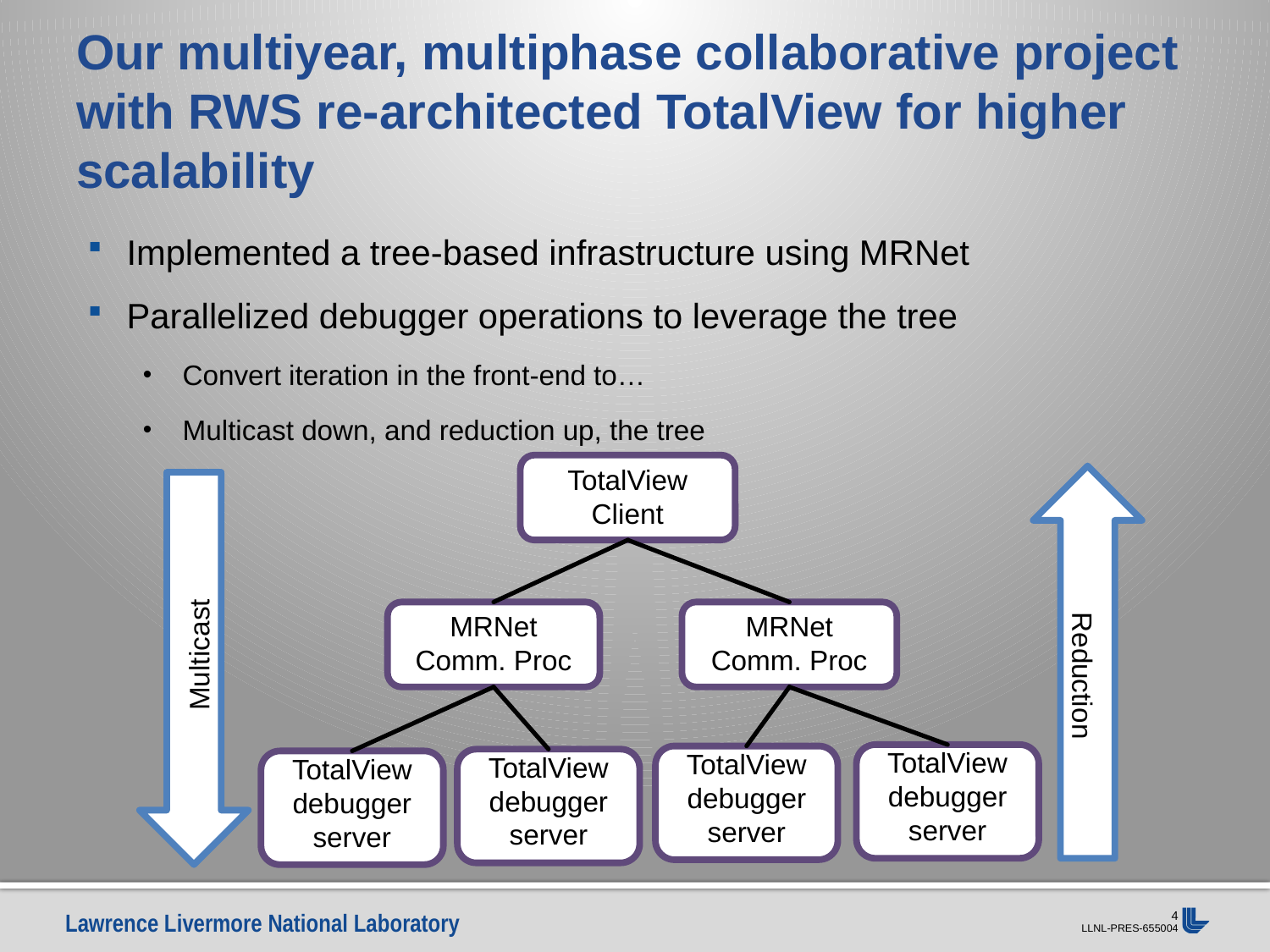

# Our multiyear, multiphase collaborative project with RWS re-architected TotalView for higher scalability
Implemented a tree-based infrastructure using MRNet
Parallelized debugger operations to leverage the tree
Convert iteration in the front-end to…
Multicast down, and reduction up, the tree
TotalView Client
Reduction
Multicast
MRNet Comm. Proc
MRNet Comm. Proc
TotalView debugger server
TotalView debugger server
TotalView debugger server
TotalView debugger server